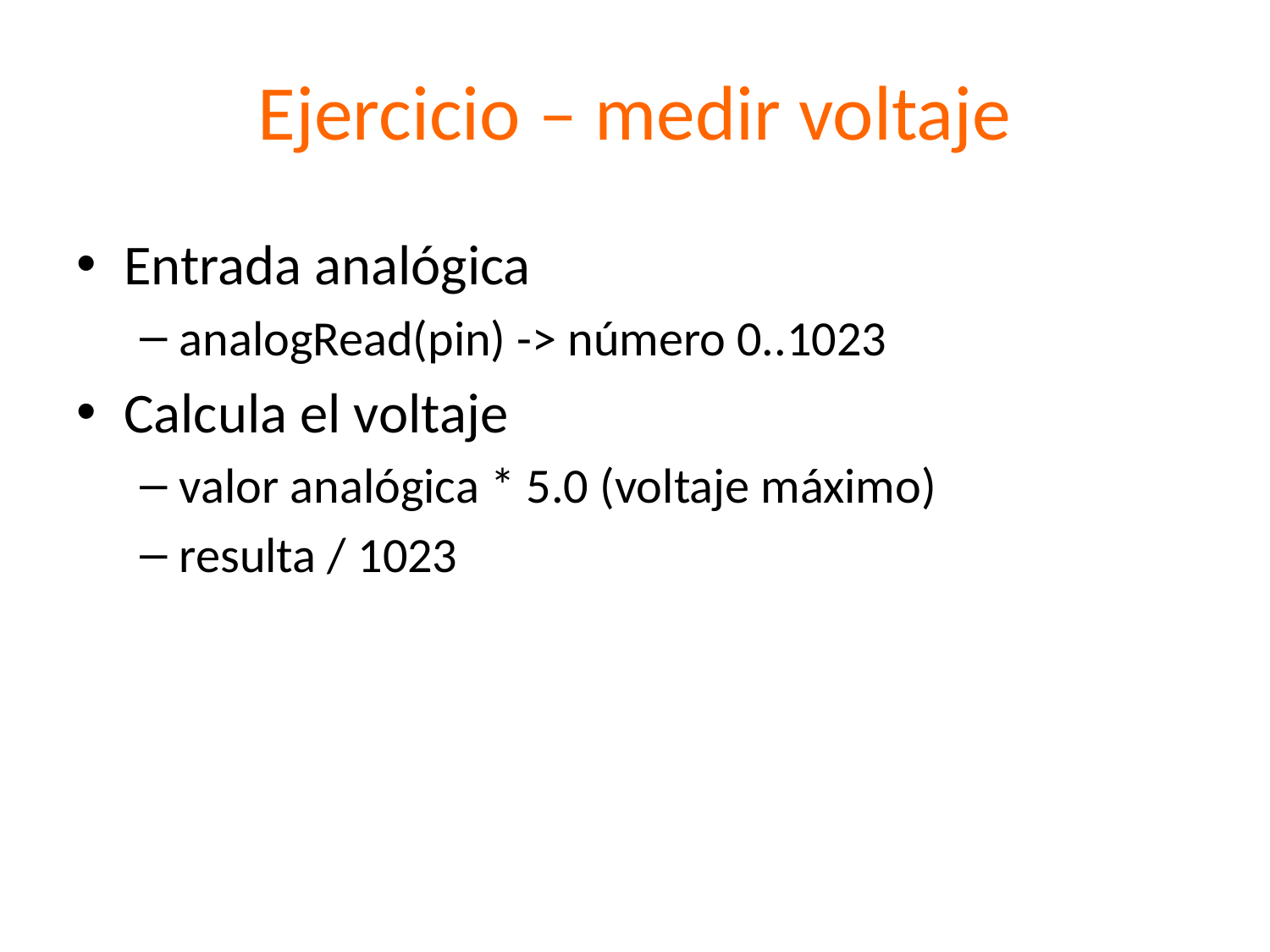

# Ejercicio – medir voltaje
Entrada analógica
analogRead(pin) -> número 0..1023
Calcula el voltaje
valor analógica * 5.0 (voltaje máximo)
resulta / 1023